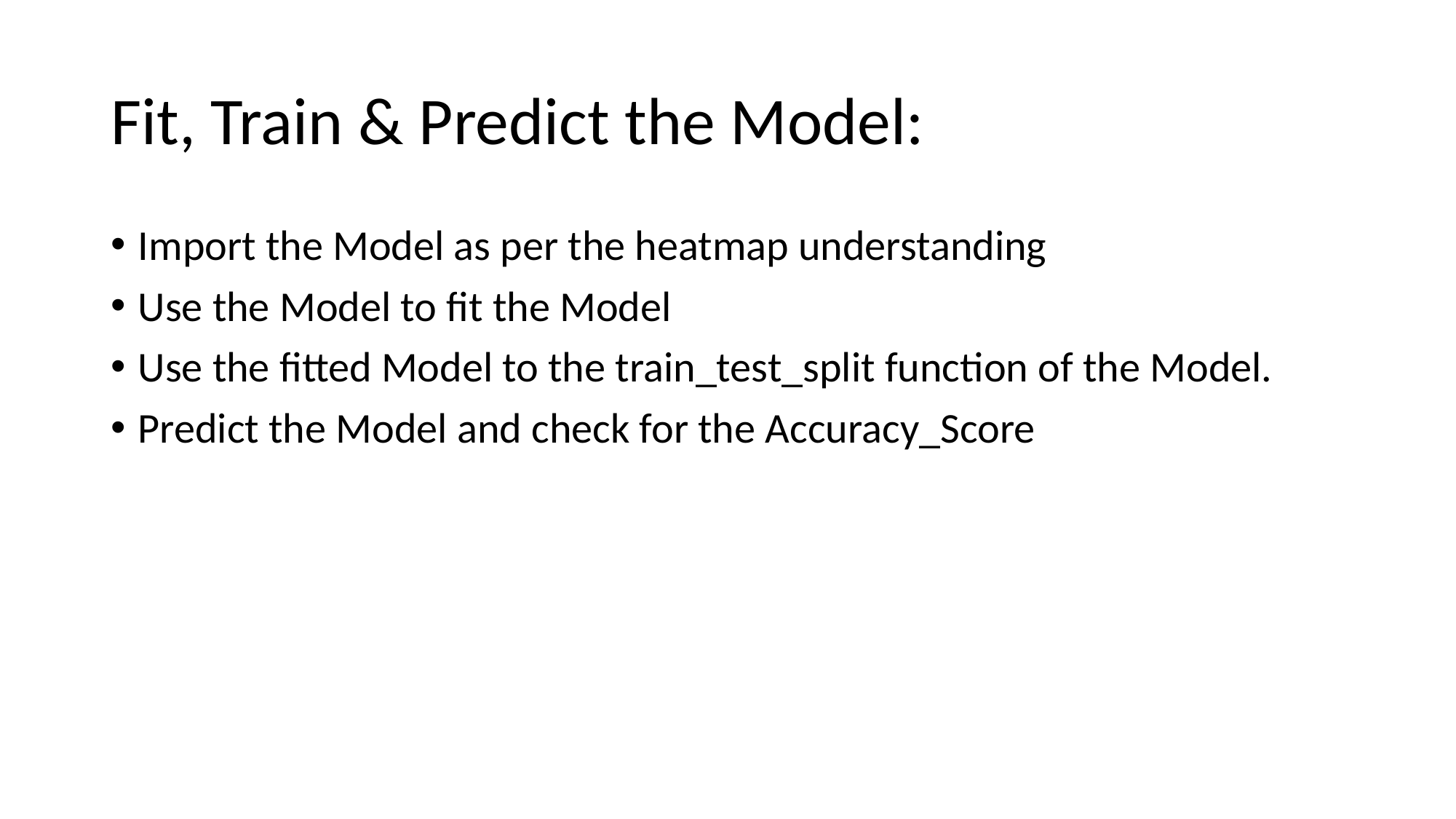

# Fit, Train & Predict the Model:
Import the Model as per the heatmap understanding
Use the Model to fit the Model
Use the fitted Model to the train_test_split function of the Model.
Predict the Model and check for the Accuracy_Score